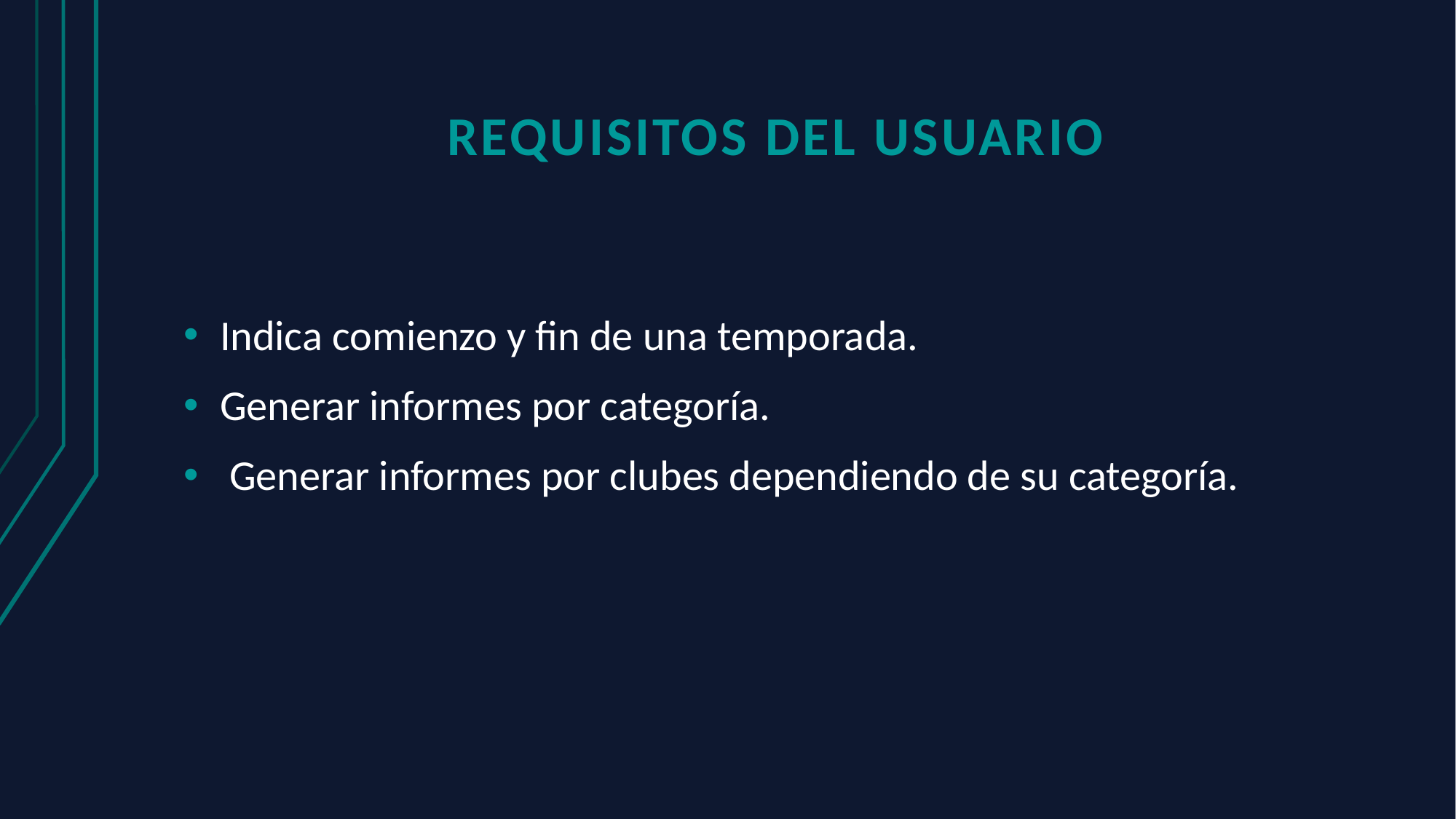

Requisitos del usuario
Indica comienzo y fin de una temporada.
Generar informes por categoría.
 Generar informes por clubes dependiendo de su categoría.